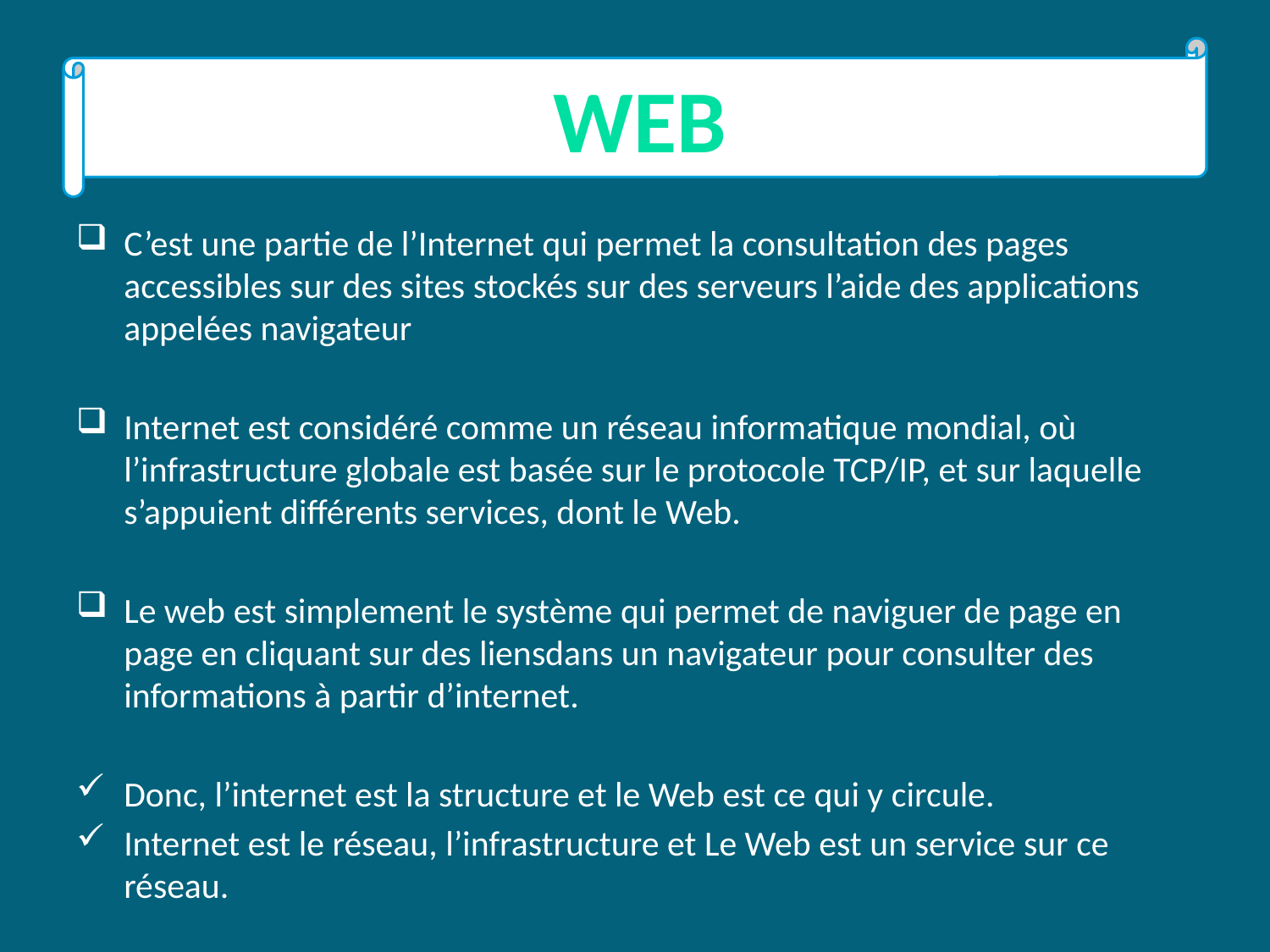

#
web
C’est une partie de l’Internet qui permet la consultation des pages accessibles sur des sites stockés sur des serveurs l’aide des applications appelées navigateur

Internet est considéré comme un réseau informatique mondial, où l’infrastructure globale est basée sur le protocole TCP/IP, et sur laquelle s’appuient différents services, dont le Web.

Le web est simplement le système qui permet de naviguer de page en page en cliquant sur des liensdans un navigateur pour consulter des informations à partir d’internet.

Donc, l’internet est la structure et le Web est ce qui y circule.
Internet est le réseau, l’infrastructure et Le Web est un service sur ce réseau.